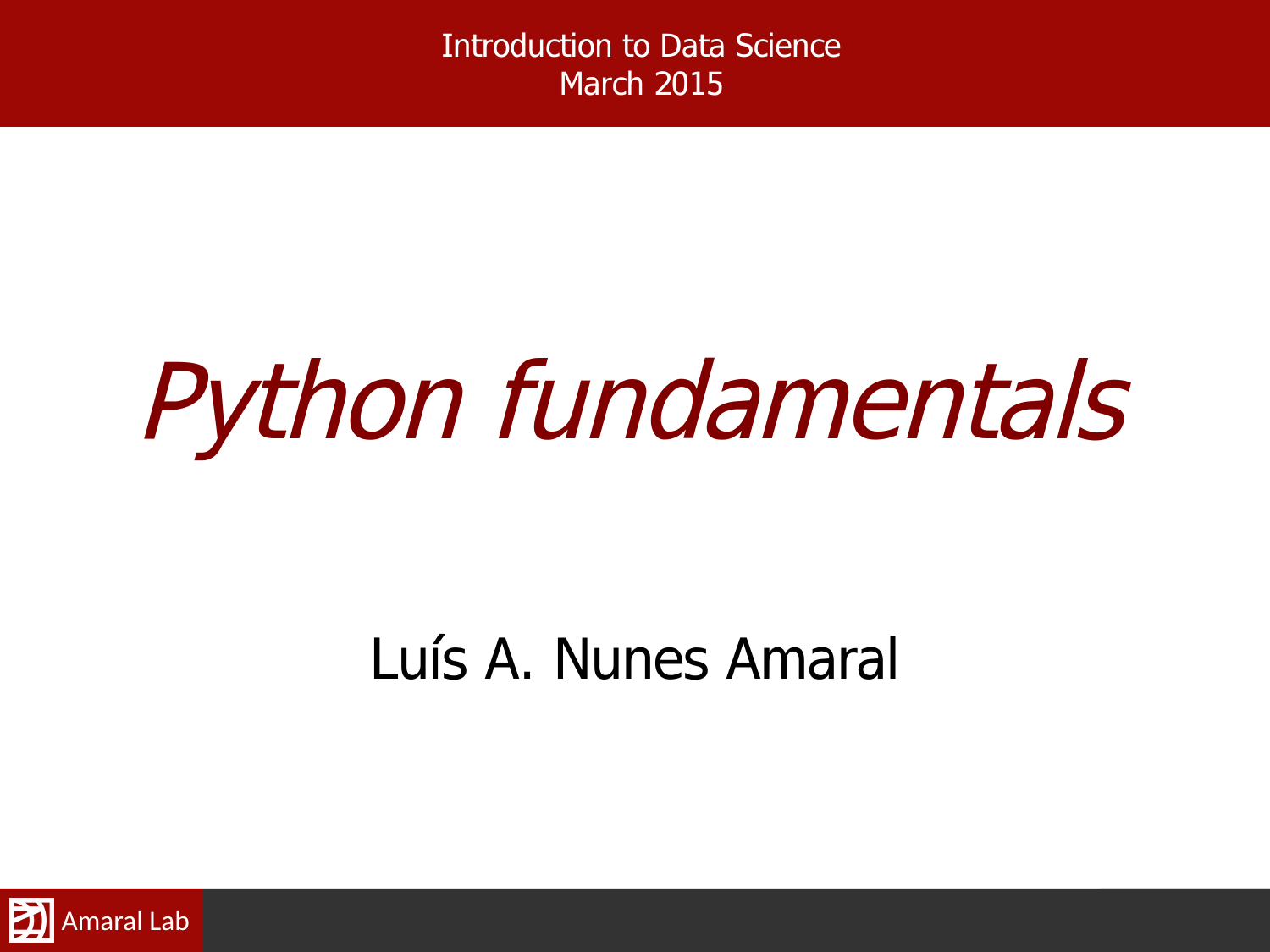

# Python fundamentals
Luís A. Nunes Amaral